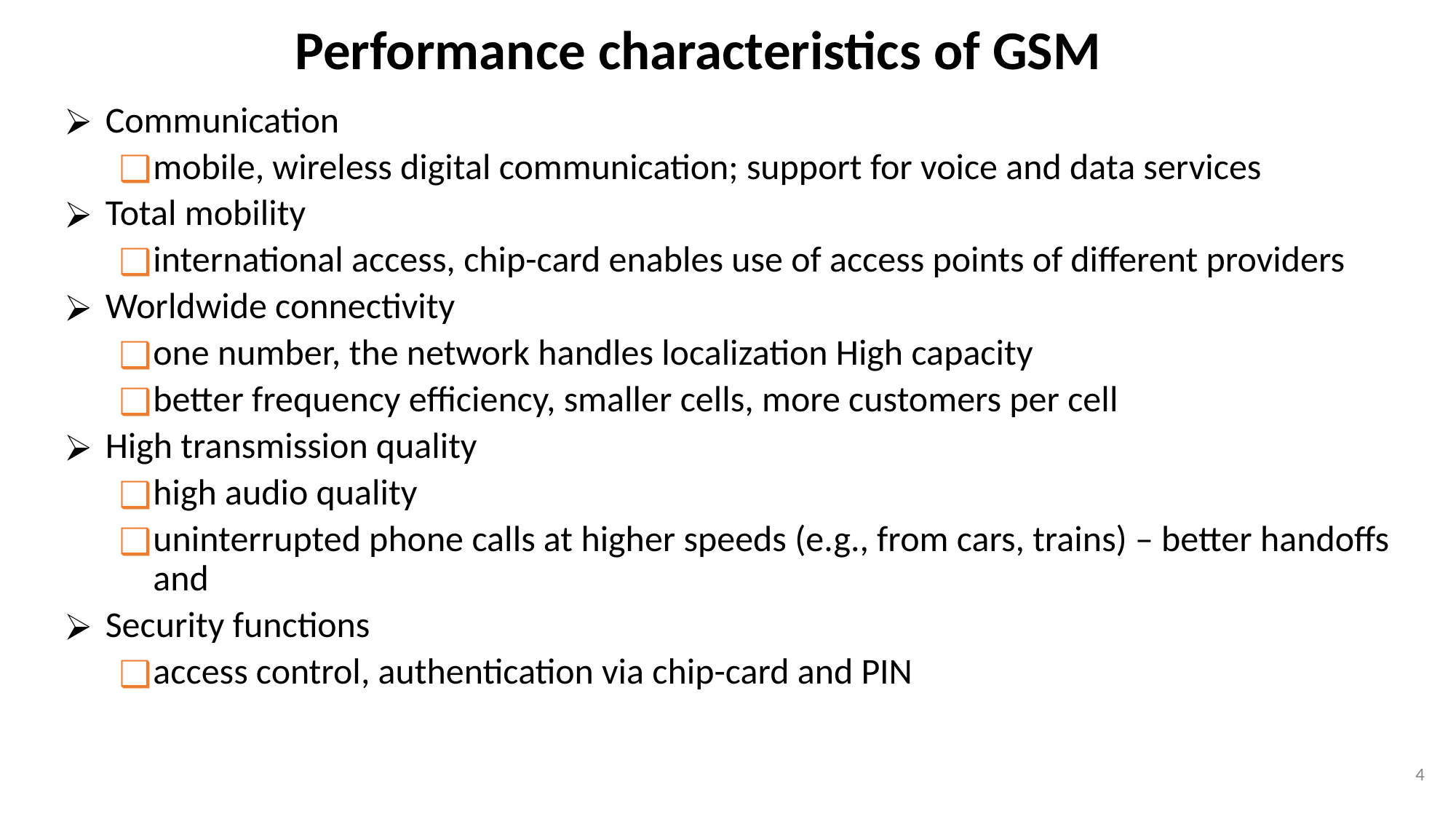

# Performance characteristics of GSM
Communication
mobile, wireless digital communication; support for voice and data services
Total mobility
international access, chip-card enables use of access points of different providers
Worldwide connectivity
one number, the network handles localization High capacity
better frequency efficiency, smaller cells, more customers per cell
High transmission quality
high audio quality
uninterrupted phone calls at higher speeds (e.g., from cars, trains) – better handoffs and
Security functions
access control, authentication via chip-card and PIN
4